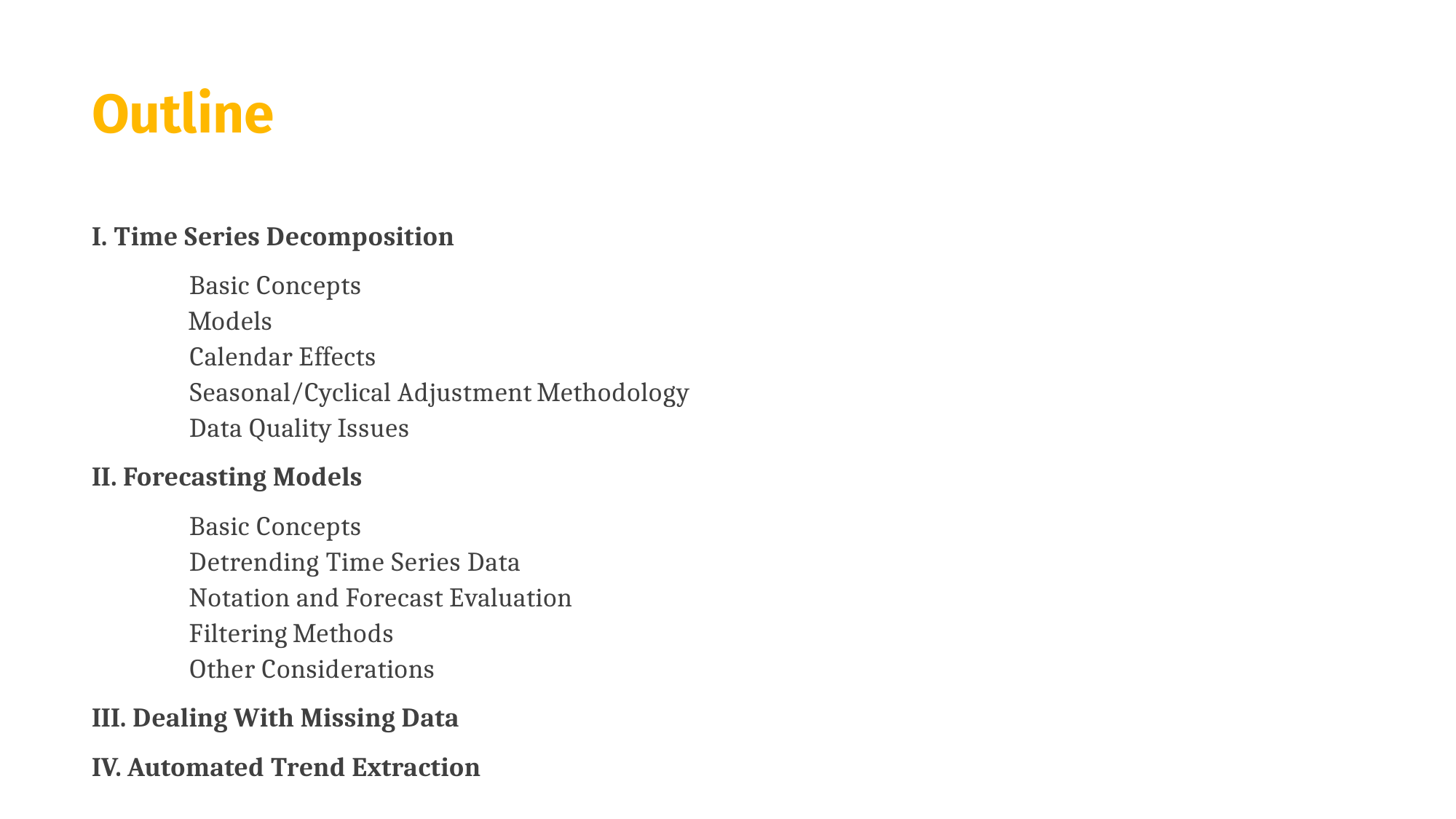

# Outline
I. Time Series Decomposition
	Basic Concepts
	Models
	Calendar Effects
	Seasonal/Cyclical Adjustment Methodology
	Data Quality Issues
II. Forecasting Models
	Basic Concepts
	Detrending Time Series Data
	Notation and Forecast Evaluation
	Filtering Methods
	Other Considerations
III. Dealing With Missing Data
IV. Automated Trend Extraction